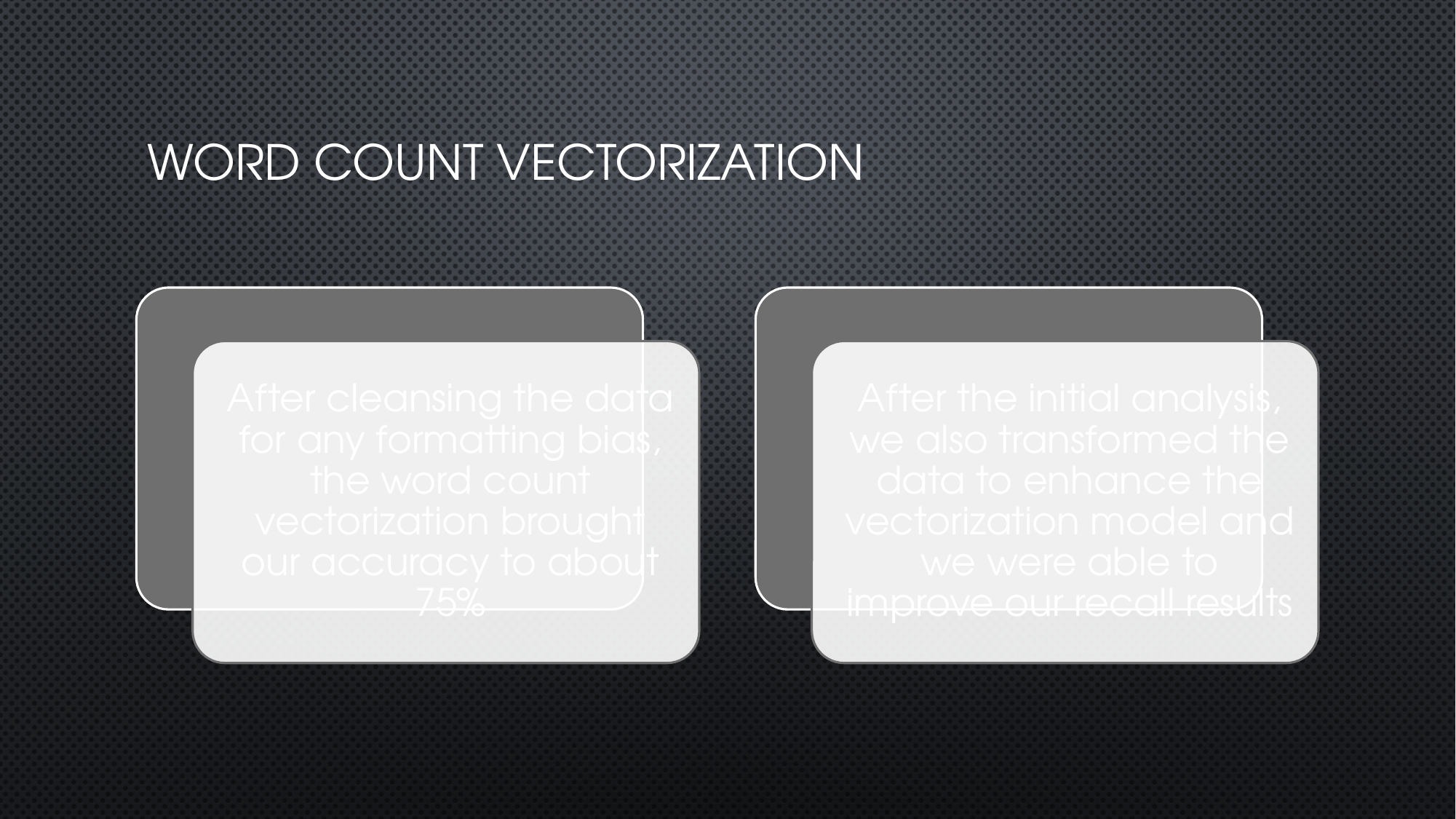

# Word Count Vectorization
After cleansing the data for any formatting bias, the word count vectorization brought our accuracy to about 75%
After the initial analysis, we also transformed the data to enhance the vectorization model and we were able to improve our recall results